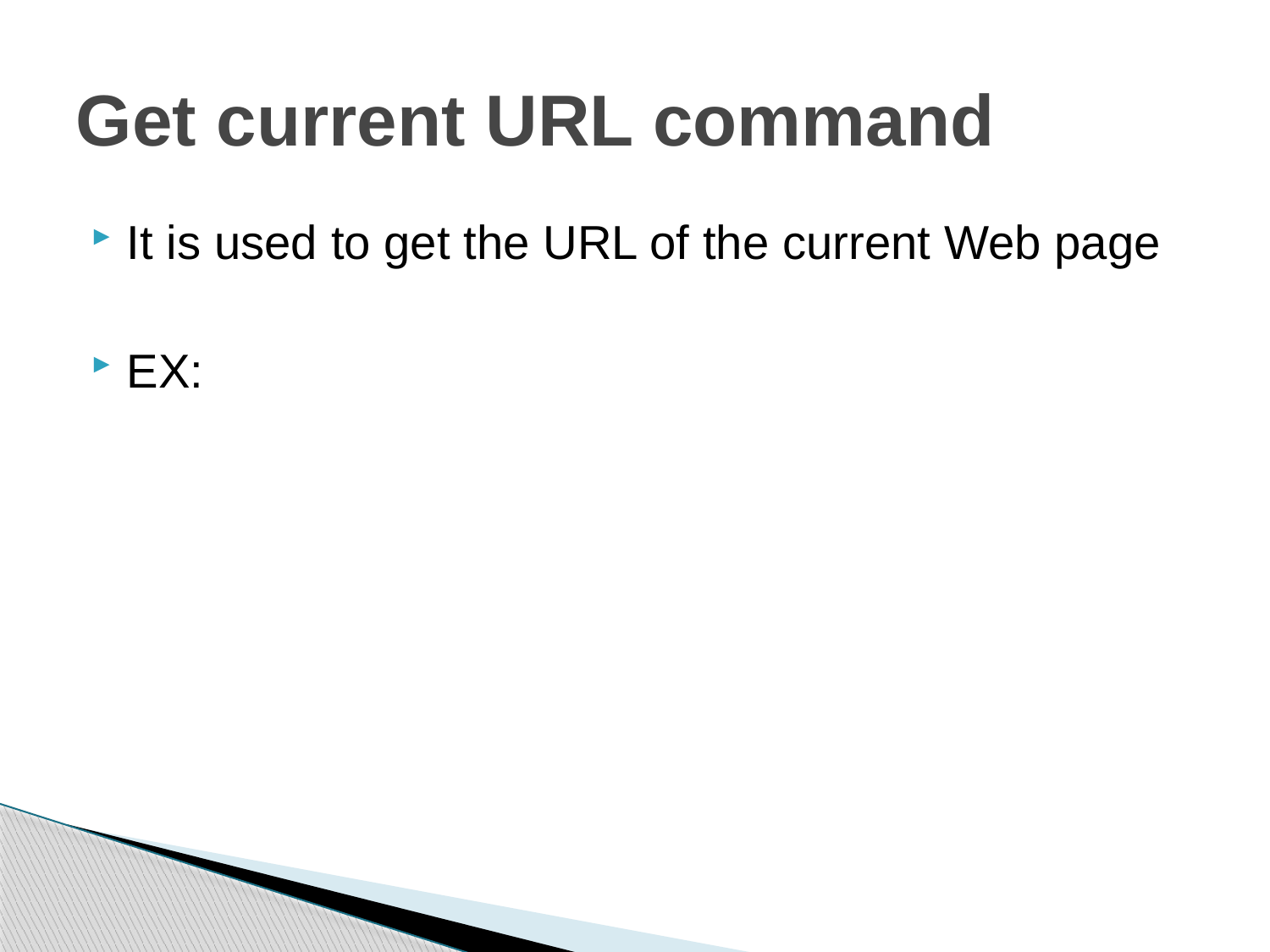

# Get current URL command
It is used to get the URL of the current Web page

EX: